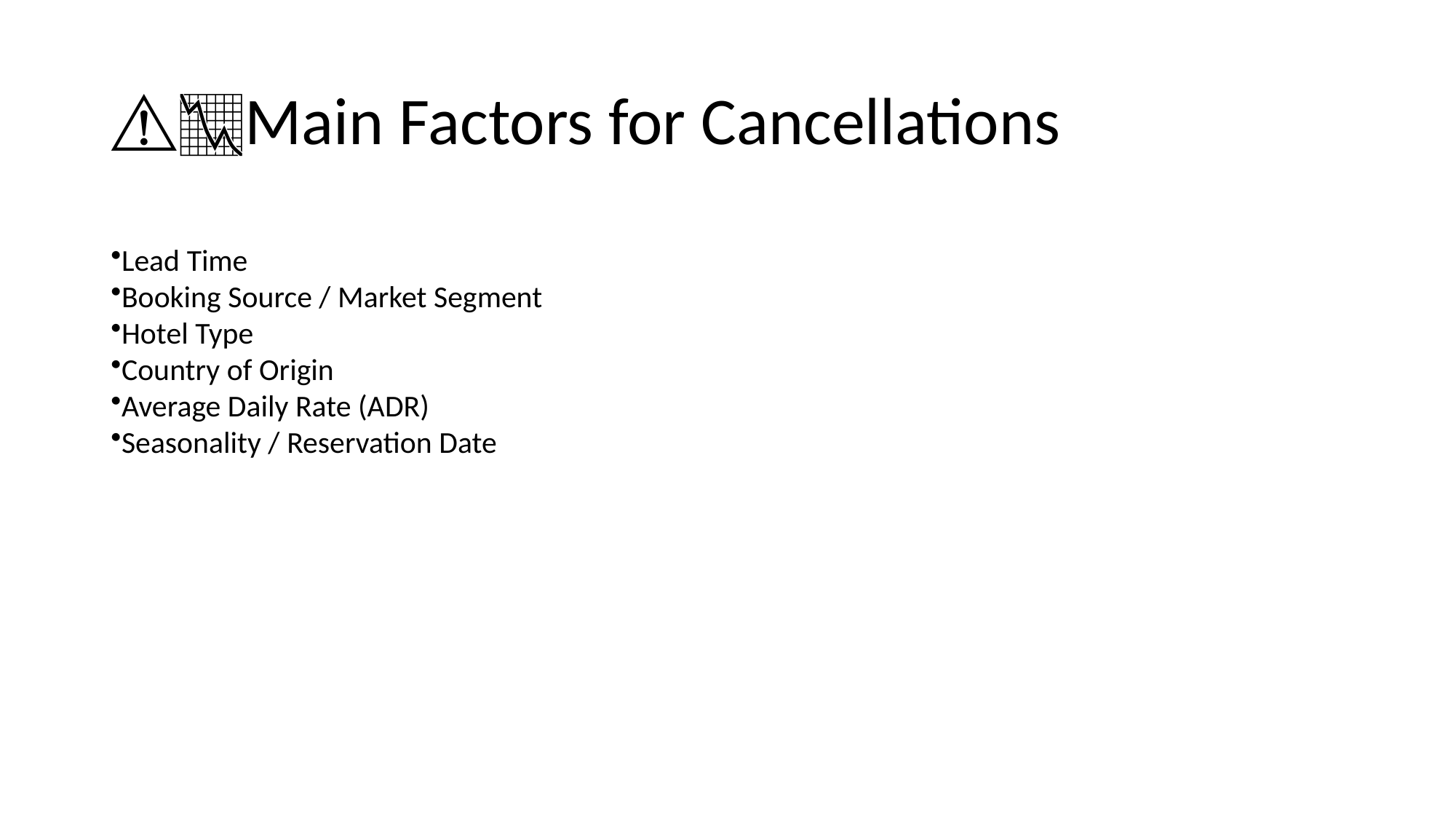

# ⚠️📉Main Factors for Cancellations
Lead Time
Booking Source / Market Segment
Hotel Type
Country of Origin
Average Daily Rate (ADR)
Seasonality / Reservation Date